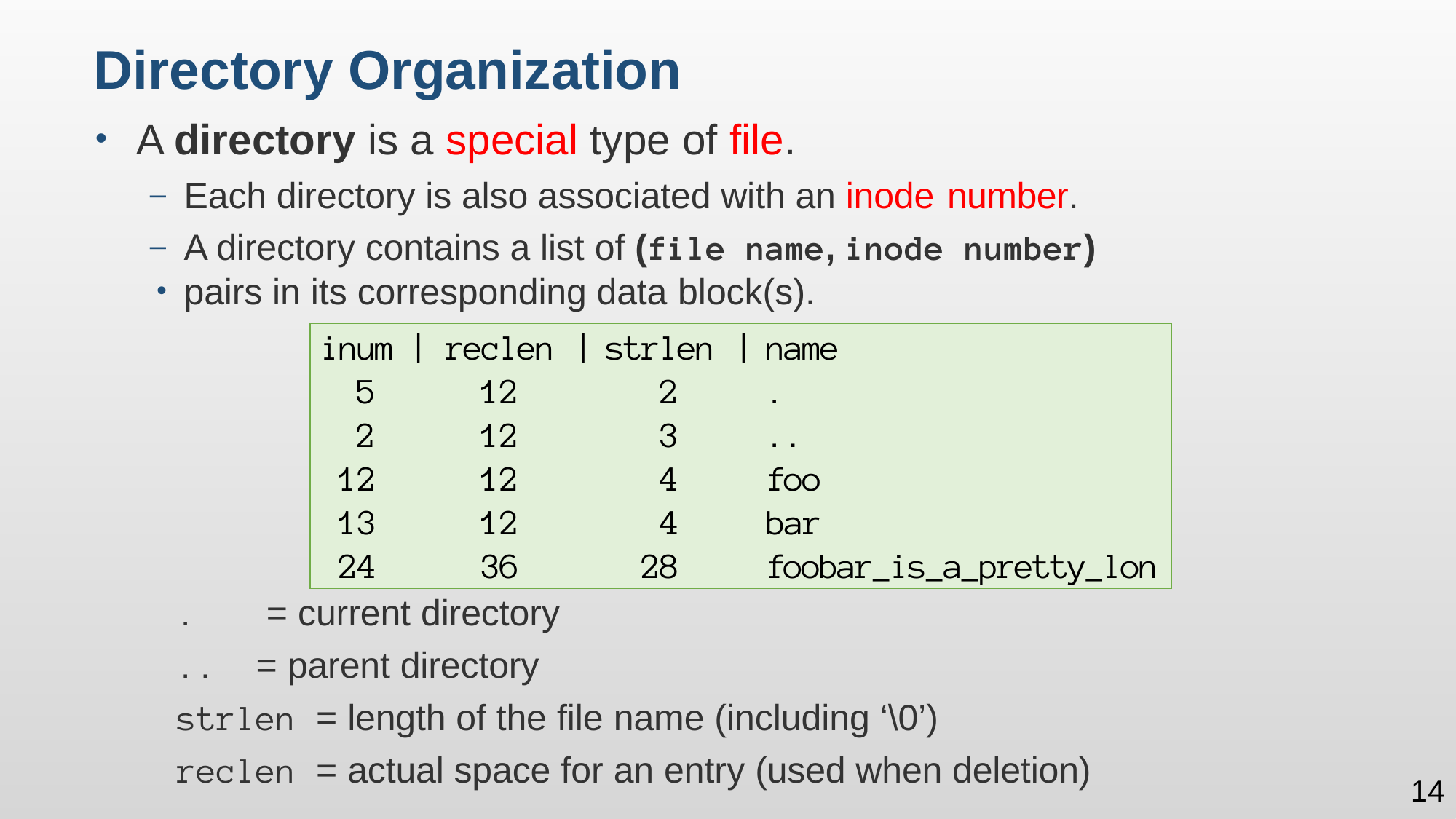

Directory Organization
A directory is a special type of file.
Each directory is also associated with an inode number.
A directory contains a list of (file name, inode number)
pairs in its corresponding data block(s).

.      = current directory
..   = parent directory
strlen = length of the file name (including ‘\0’)
reclen = actual space for an entry (used when deletion)

| inum | | | reclen | | strlen | | name |
| --- | --- | --- | --- | --- |
| 5 |  | 12 | 2 | . |
| 2 |  | 12 | 3 | .. |
| 12 |  | 12 | 4 | foo |
| 13 |  | 12 | 4 | bar |
| 24 |  | 36 | 28 | foobar\_is\_a\_pretty\_lon |
14